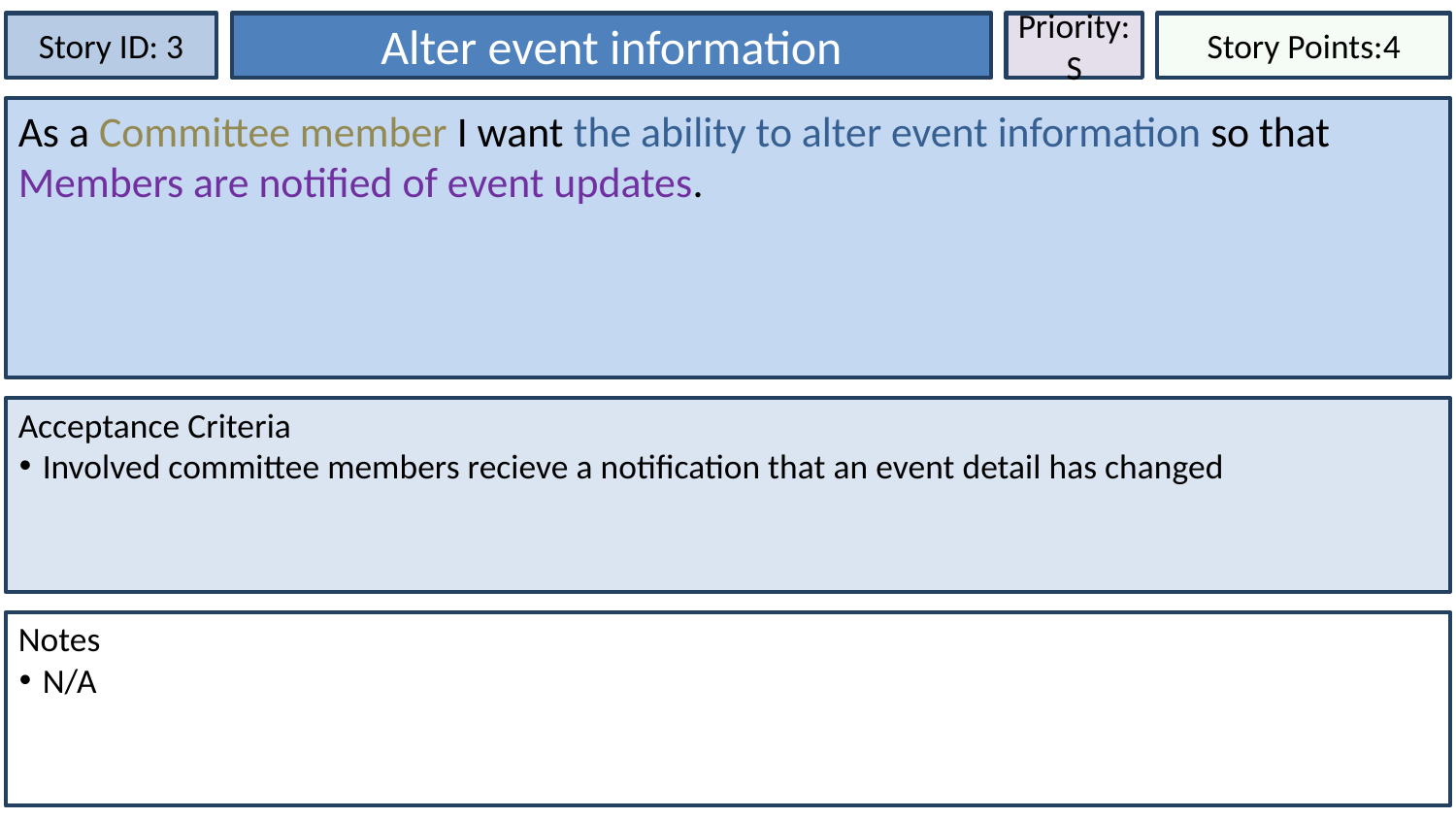

Story ID: 3
Alter event information
Priority:
S
Story Points:4
As a Committee member I want the ability to alter event information so that Members are notified of event updates.
Acceptance Criteria
Involved committee members recieve a notification that an event detail has changed
Notes
N/A